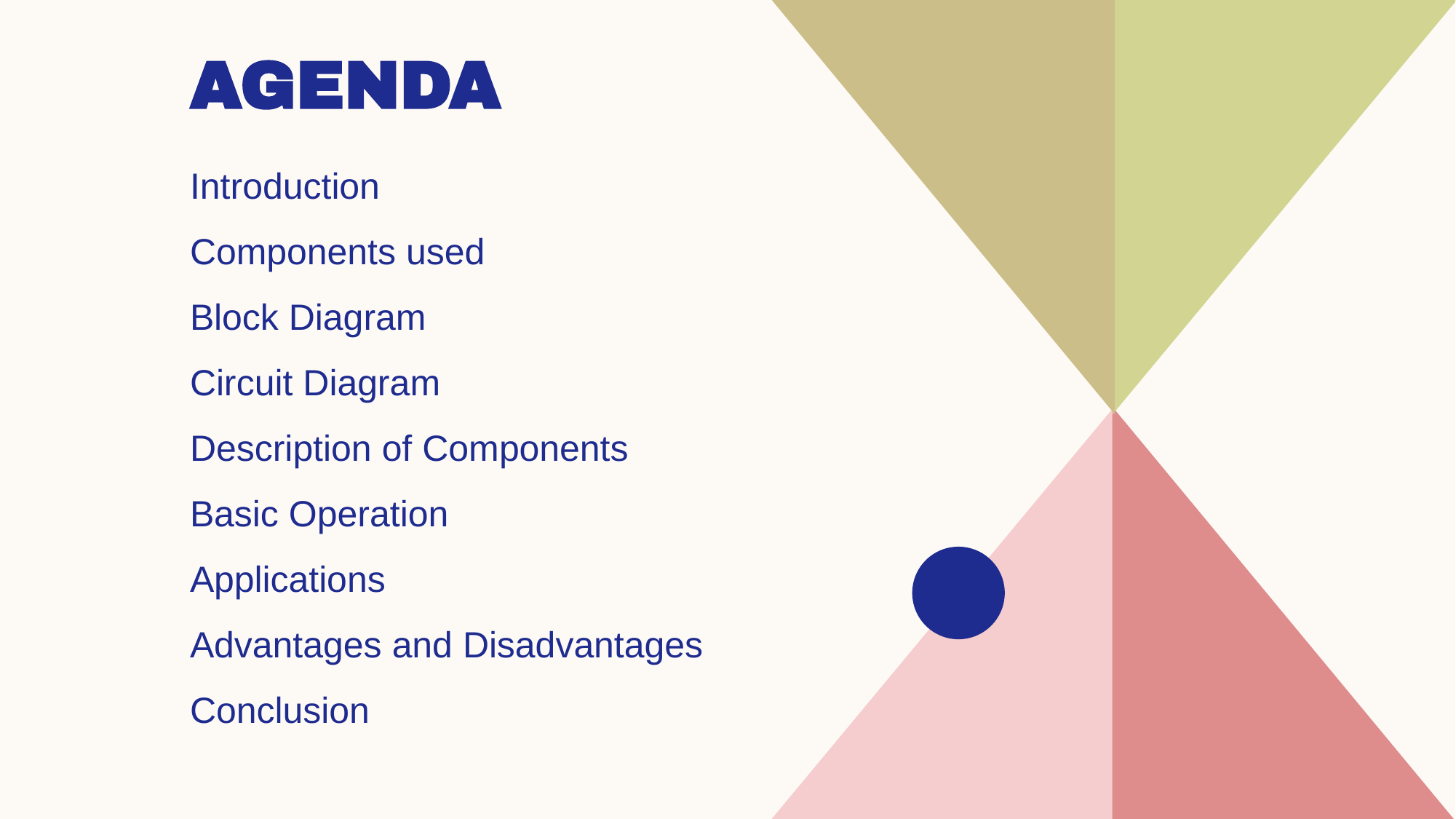

# AGENDA
Introduction​
Components used
Block Diagram
Circuit Diagram
Description of Components
Basic Operation
​Applications
Advantages and Disadvantages
Conclusion
​